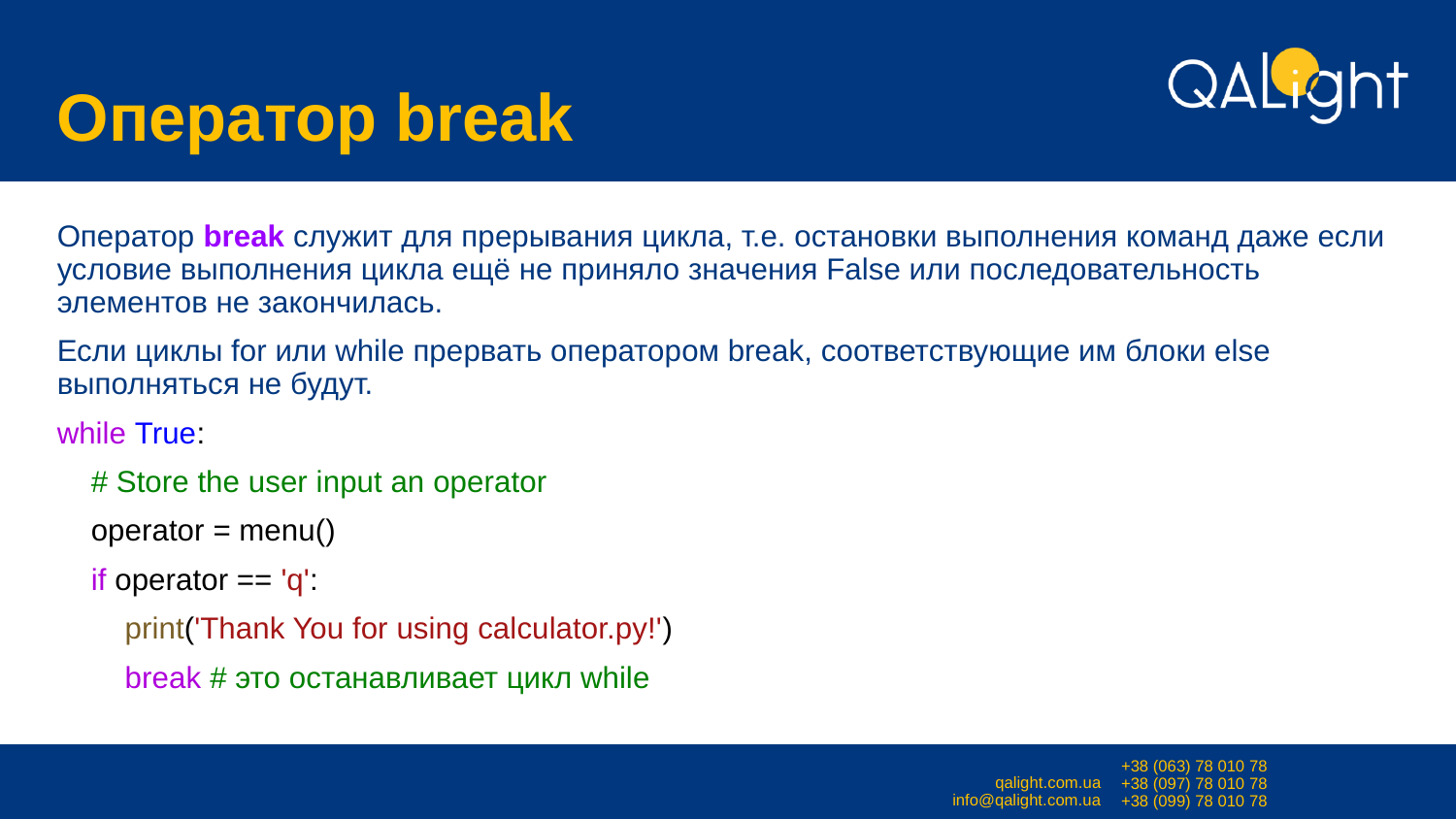

# Оператор break
Оператор break служит для прерывания цикла, т.е. остановки выполнения команд даже если условие выполнения цикла ещё не приняло значения False или последовательность элементов не закончилась.
Если циклы for или while прервать оператором break, соответствующие им блоки else выполняться не будут.
while True:
    # Store the user input an operator
    operator = menu()
    if operator == 'q':
        print('Thank You for using calculator.py!')
        break # это останавливает цикл while